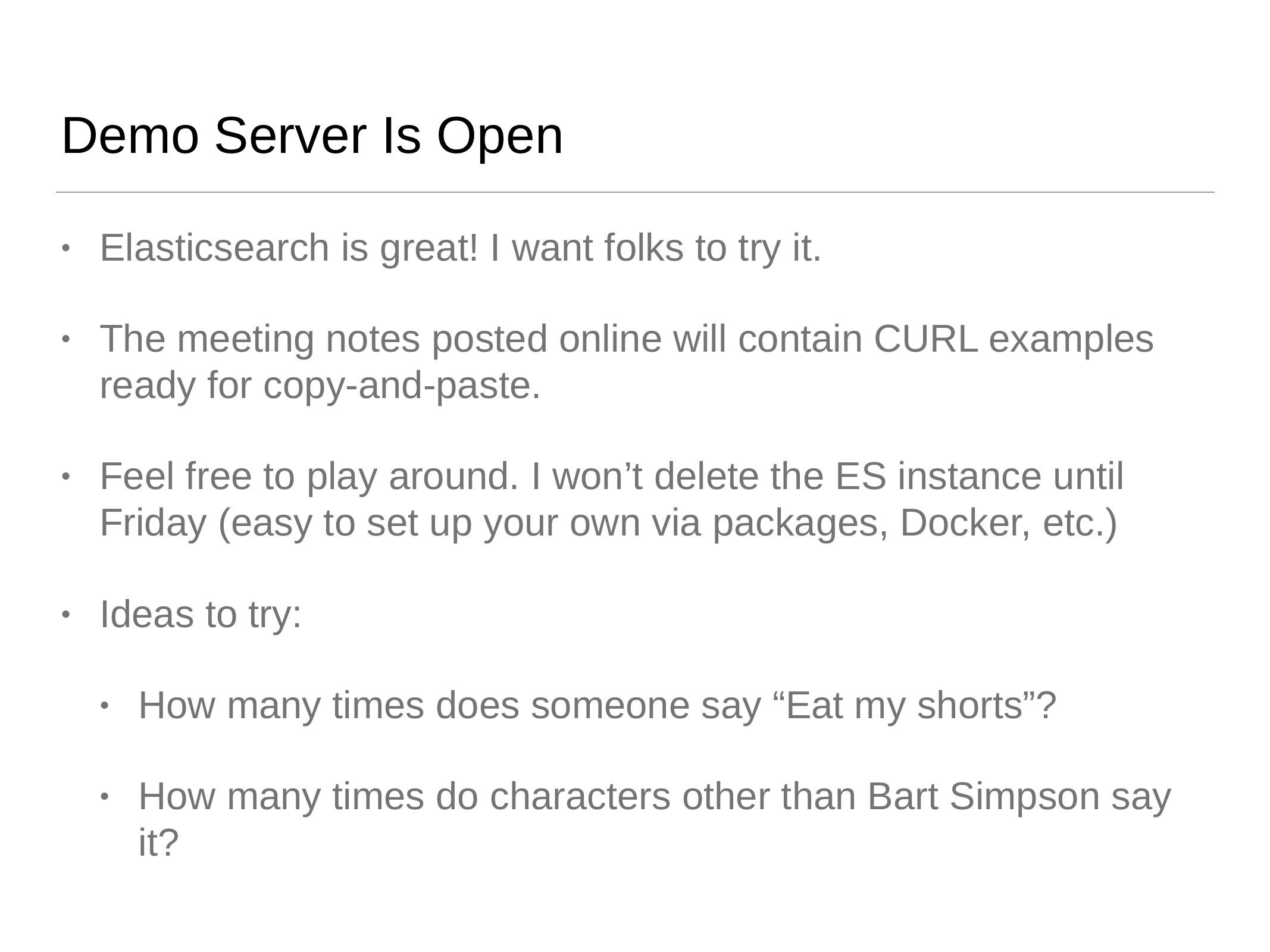

# Demo Server Is Open
Elasticsearch is great! I want folks to try it.
The meeting notes posted online will contain CURL examples ready for copy-and-paste.
Feel free to play around. I won’t delete the ES instance until Friday (easy to set up your own via packages, Docker, etc.)
Ideas to try:
How many times does someone say “Eat my shorts”?
How many times do characters other than Bart Simpson say it?